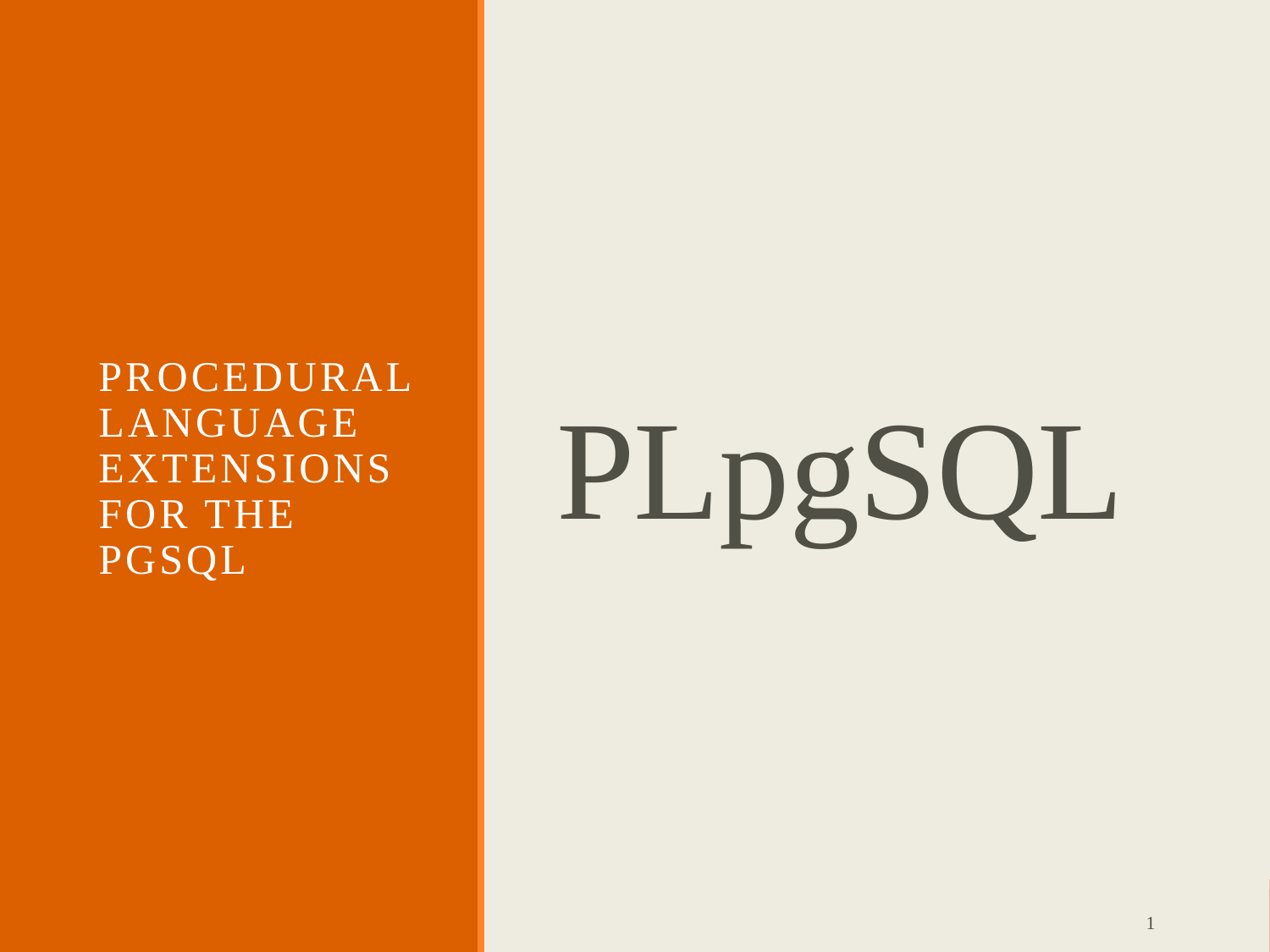

# PLpgSQL
Procedural Language Extensions for the pgSQL
1